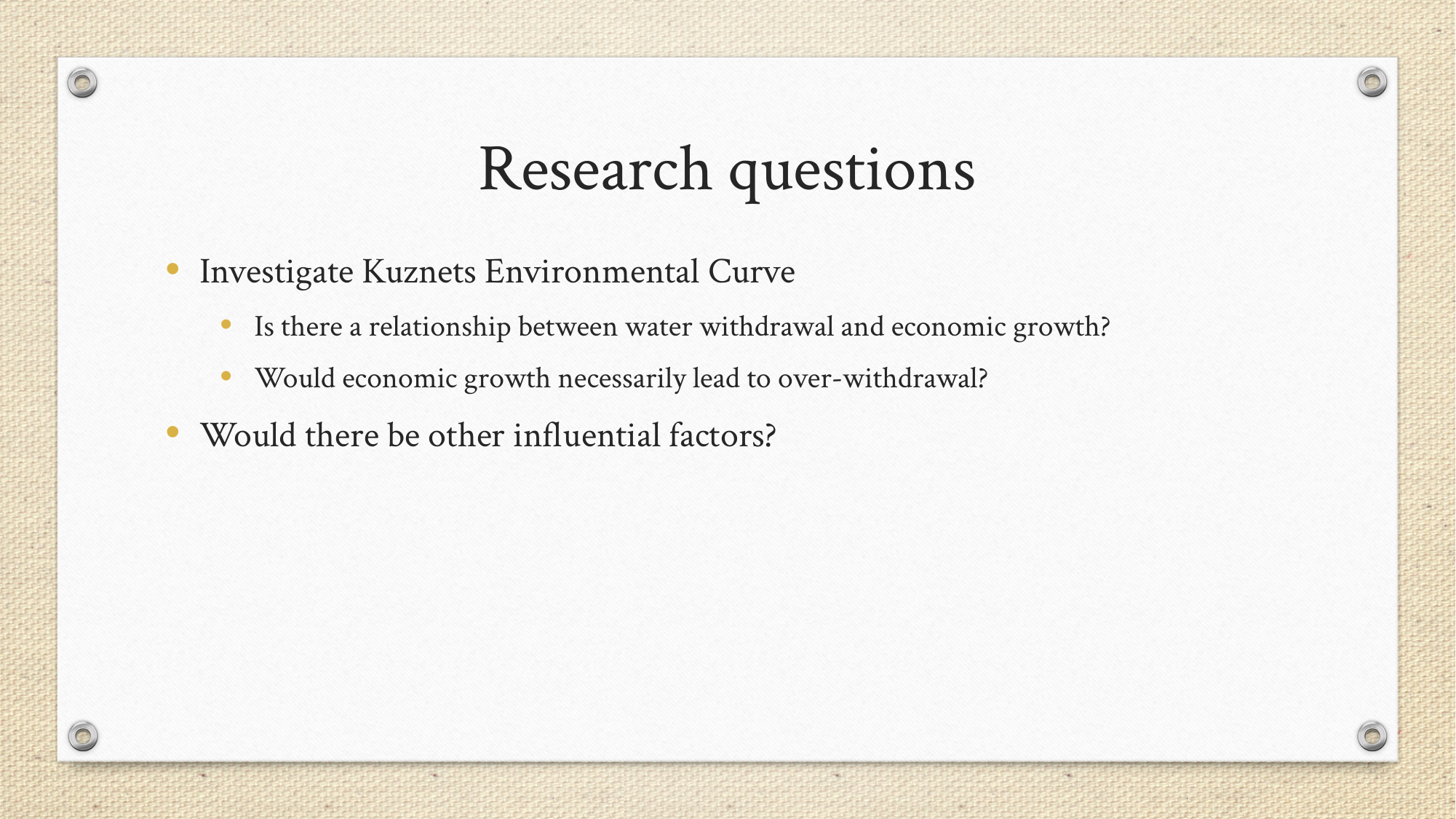

Research questions
Investigate Kuznets Environmental Curve
Is there a relationship between water withdrawal and economic growth?
Would economic growth necessarily lead to over-withdrawal?
Would there be other influential factors?